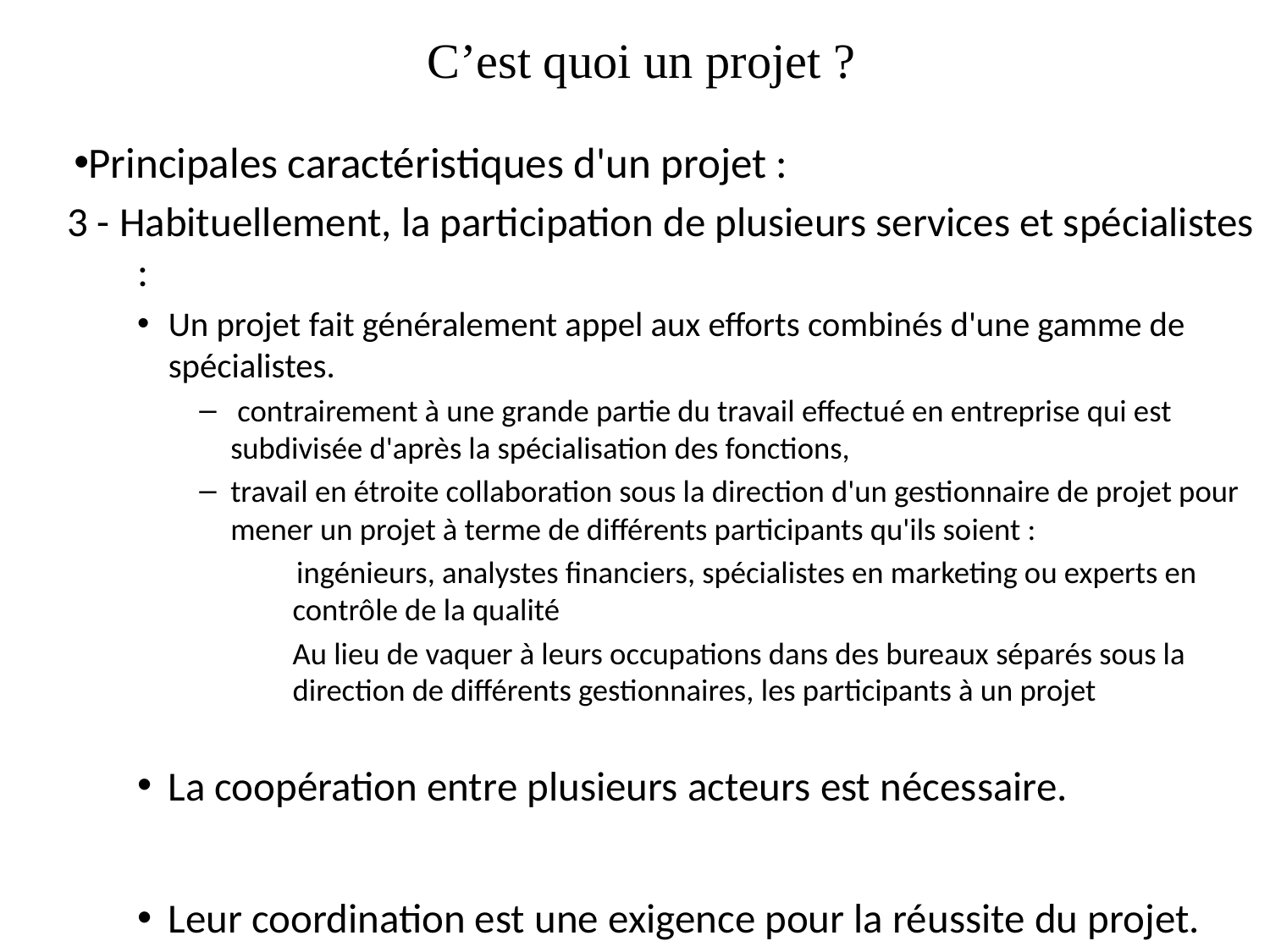

# C’est quoi un projet ?
Principales caractéristiques d'un projet :
3 - Habituellement, la participation de plusieurs services et spécialistes :
Un projet fait généralement appel aux efforts combinés d'une gamme de spécialistes.
 contrairement à une grande partie du travail effectué en entreprise qui est subdivisée d'après la spécialisation des fonctions,
travail en étroite collaboration sous la direction d'un gestionnaire de projet pour mener un projet à terme de différents participants qu'ils soient :
     ingénieurs, analystes financiers, spécialistes en marketing ou experts en contrôle de la qualité
	Au lieu de vaquer à leurs occupations dans des bureaux séparés sous la direction de différents gestionnaires, les participants à un projet

La coopération entre plusieurs acteurs est nécessaire.

Leur coordination est une exigence pour la réussite du projet.